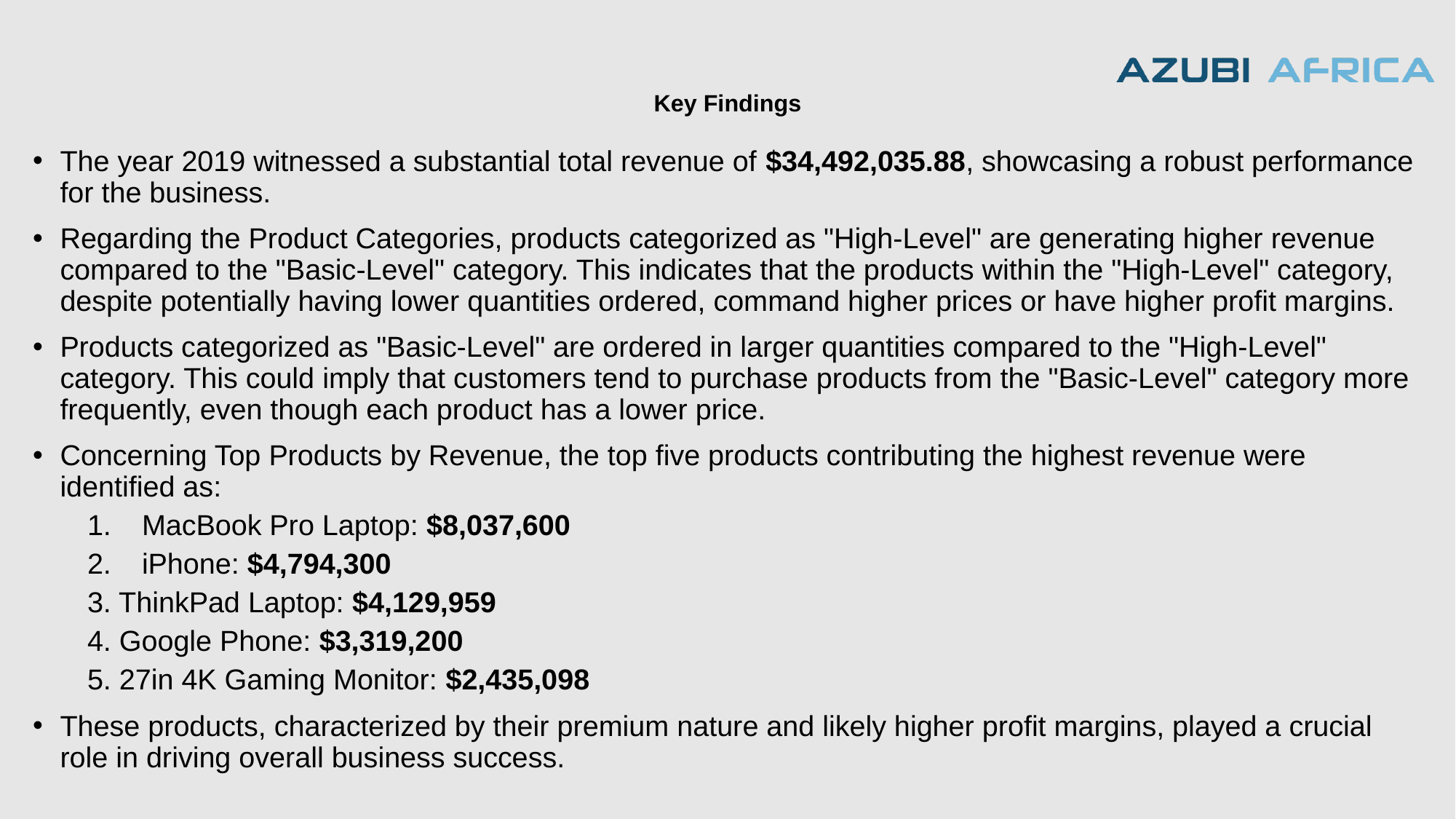

# Key Findings
The year 2019 witnessed a substantial total revenue of $34,492,035.88, showcasing a robust performance for the business.
Regarding the Product Categories, products categorized as "High-Level" are generating higher revenue compared to the "Basic-Level" category. This indicates that the products within the "High-Level" category, despite potentially having lower quantities ordered, command higher prices or have higher profit margins.
Products categorized as "Basic-Level" are ordered in larger quantities compared to the "High-Level" category. This could imply that customers tend to purchase products from the "Basic-Level" category more frequently, even though each product has a lower price.
Concerning Top Products by Revenue, the top five products contributing the highest revenue were identified as:
MacBook Pro Laptop: $8,037,600
iPhone: $4,794,300
3. ThinkPad Laptop: $4,129,959
4. Google Phone: $3,319,200
5. 27in 4K Gaming Monitor: $2,435,098
These products, characterized by their premium nature and likely higher profit margins, played a crucial role in driving overall business success.